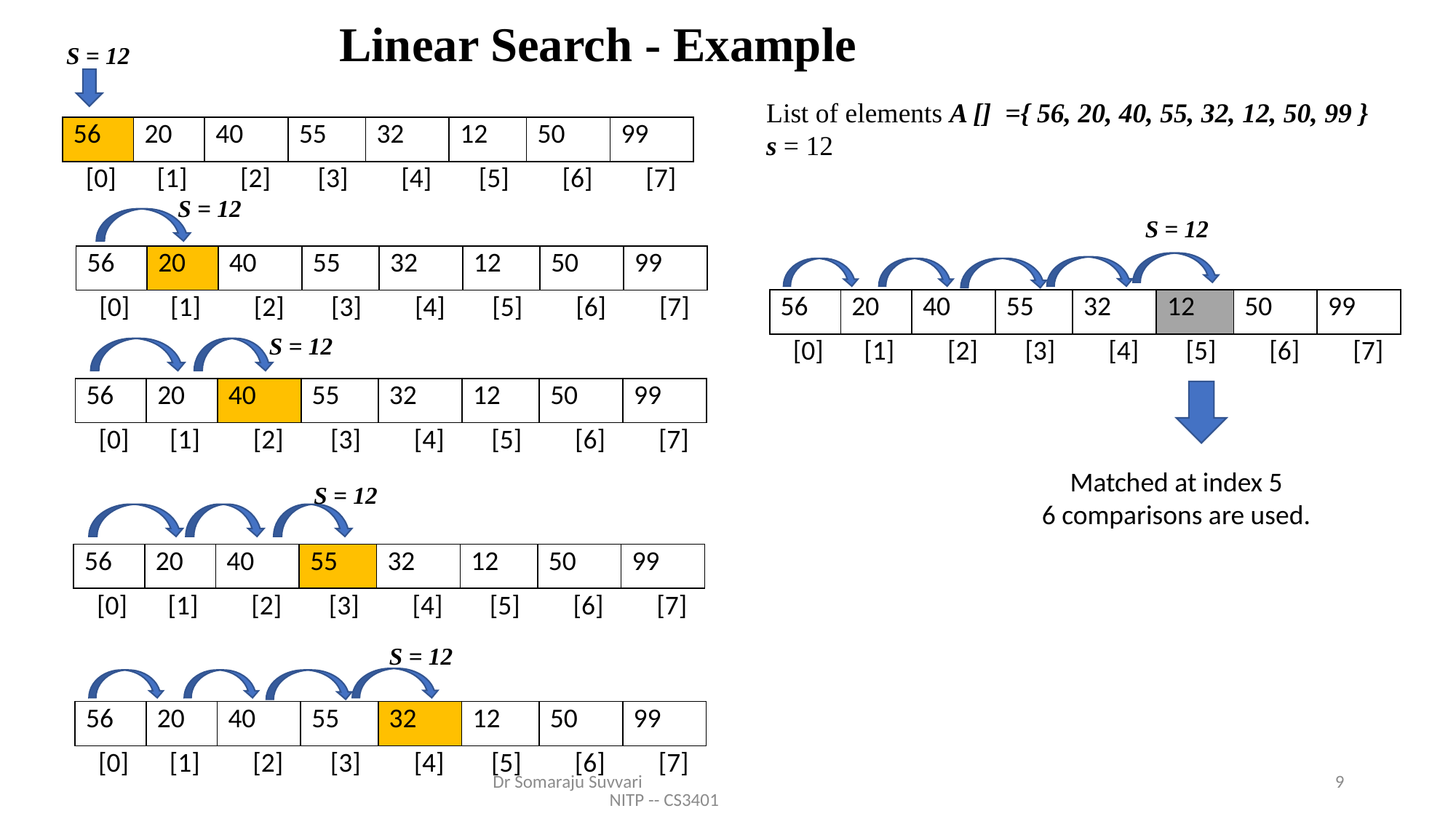

Linear Search - Example
S = 12

List of elements A []  ={ 56, 20, 40, 55, 32, 12, 50, 99 }
s = 12
| 56 | 20 | 40 | 55 | 32 | 12 | 50 | 99 |
| --- | --- | --- | --- | --- | --- | --- | --- |
| [0] | [1] | [2] | [3] | [4] | [5] | [6] | [7] |
S = 12
S = 12

| 56 | 20 | 40 | 55 | 32 | 12 | 50 | 99 |
| --- | --- | --- | --- | --- | --- | --- | --- |
| [0] | [1] | [2] | [3] | [4] | [5] | [6] | [7] |

| 56 | 20 | 40 | 55 | 32 | 12 | 50 | 99 |
| --- | --- | --- | --- | --- | --- | --- | --- |
| [0] | [1] | [2] | [3] | [4] | [5] | [6] | [7] |
S = 12

| 56 | 20 | 40 | 55 | 32 | 12 | 50 | 99 |
| --- | --- | --- | --- | --- | --- | --- | --- |
| [0] | [1] | [2] | [3] | [4] | [5] | [6] | [7] |

Matched at index 5
6 comparisons are used.
S = 12

| 56 | 20 | 40 | 55 | 32 | 12 | 50 | 99 |
| --- | --- | --- | --- | --- | --- | --- | --- |
| [0] | [1] | [2] | [3] | [4] | [5] | [6] | [7] |
S = 12

| 56 | 20 | 40 | 55 | 32 | 12 | 50 | 99 |
| --- | --- | --- | --- | --- | --- | --- | --- |
| [0] | [1] | [2] | [3] | [4] | [5] | [6] | [7] |
Dr Somaraju Suvvari                                                                                                        NITP -- CS3401
9